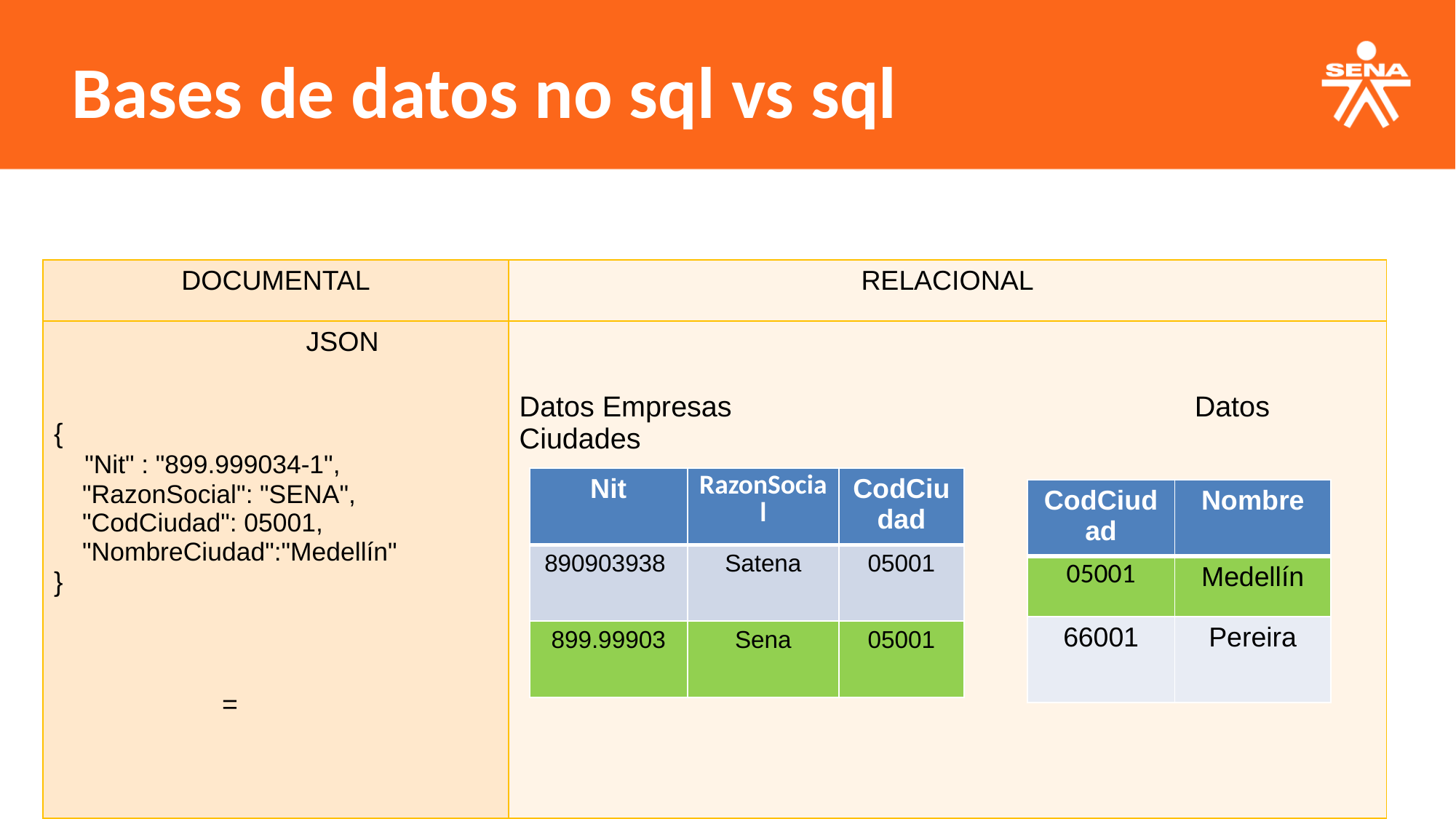

Bases de datos no sql vs sql
| DOCUMENTAL | RELACIONAL |
| --- | --- |
| JSON {     "Nit" : "899.999034-1",     "RazonSocial": "SENA",     "CodCiudad": 05001,     "NombreCiudad":"Medellín" } = | Datos Empresas Datos Ciudades + |
| Nit | RazonSocial | CodCiudad |
| --- | --- | --- |
| 890903938 | Satena | 05001 |
| 899.99903 | Sena | 05001 |
| CodCiudad | Nombre |
| --- | --- |
| 05001 | Medellín |
| 66001 | Pereira |